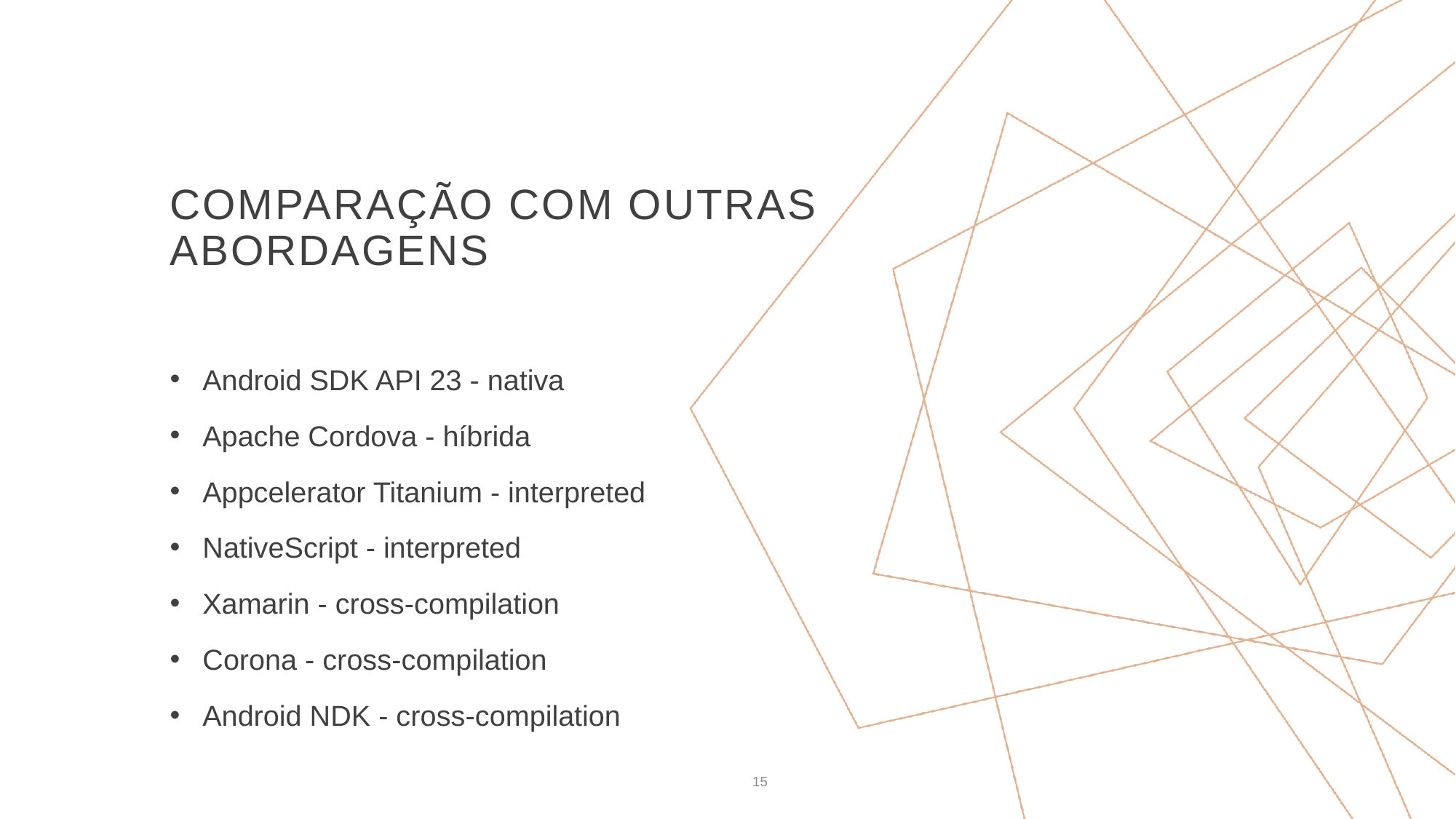

# Comparação com outras Abordagens
Android SDK API 23 - nativa
Apache Cordova - híbrida
Appcelerator Titanium - interpreted
NativeScript - interpreted
Xamarin - cross-compilation
Corona - cross-compilation
Android NDK - cross-compilation
15